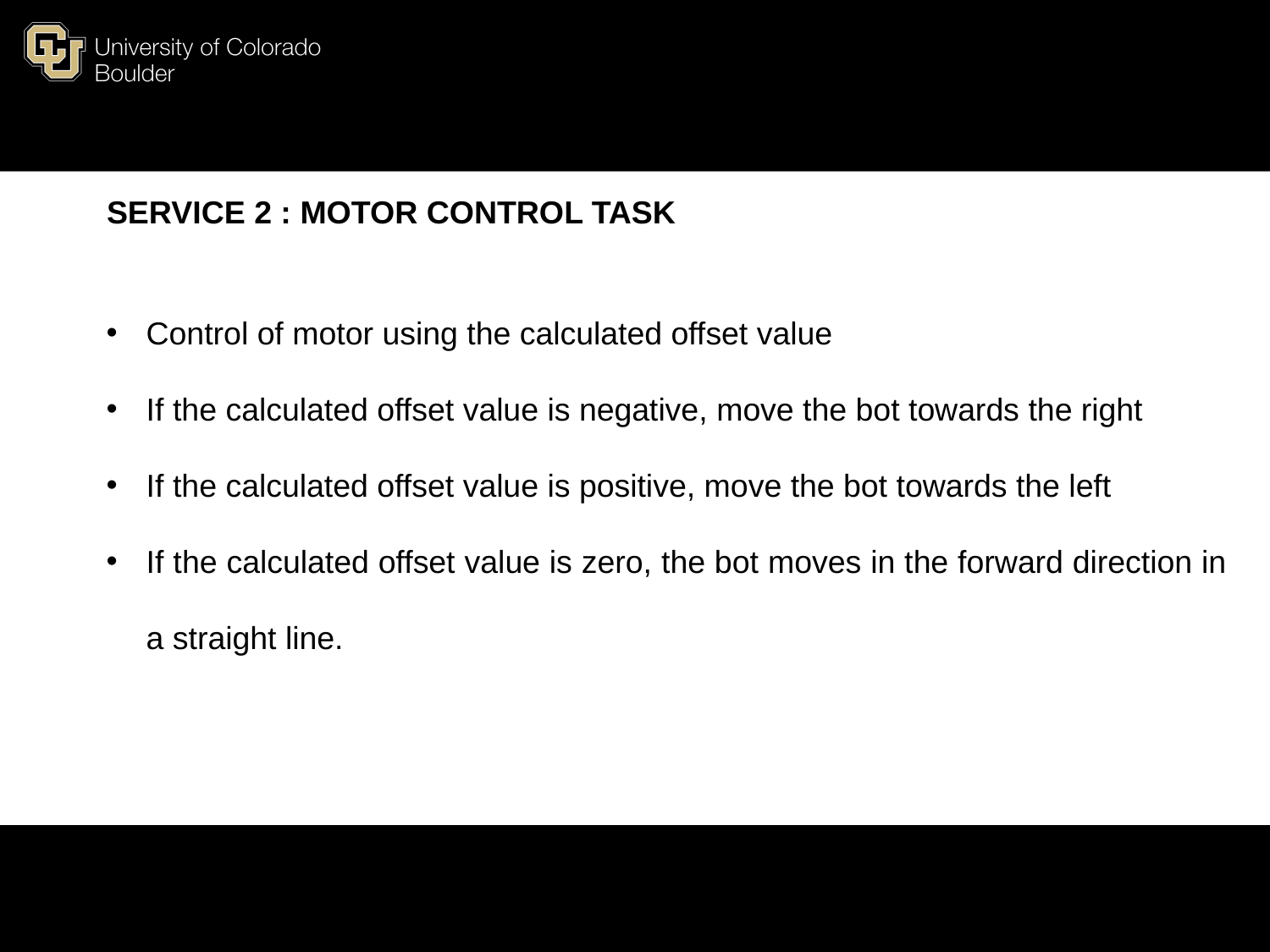

SERVICE 2 : MOTOR CONTROL TASK

Control of motor using the calculated offset value
If the calculated offset value is negative, move the bot towards the right
If the calculated offset value is positive, move the bot towards the left
If the calculated offset value is zero, the bot moves in the forward direction in a straight line.